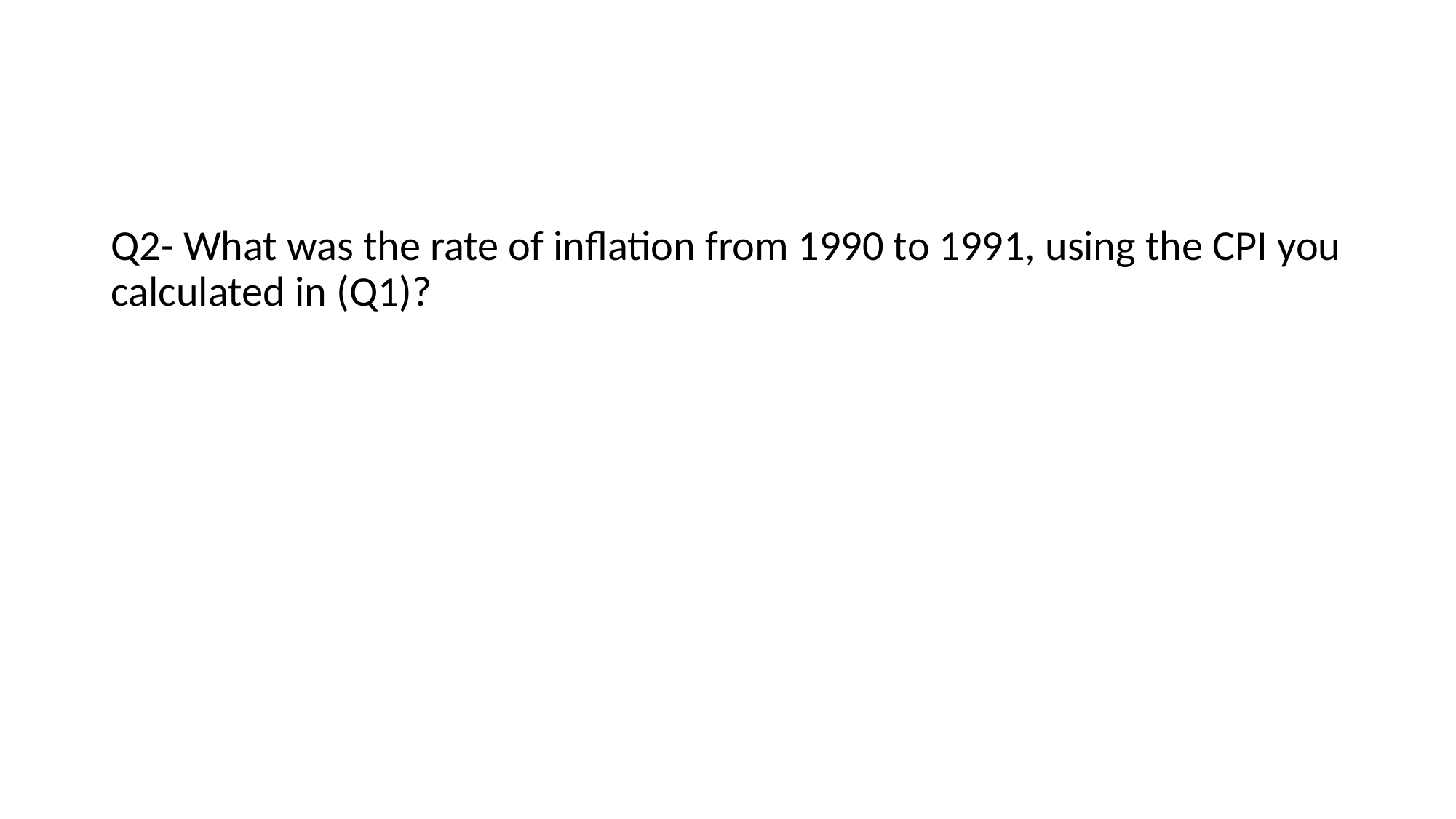

#
Q2- What was the rate of inflation from 1990 to 1991, using the CPI you calculated in (Q1)?